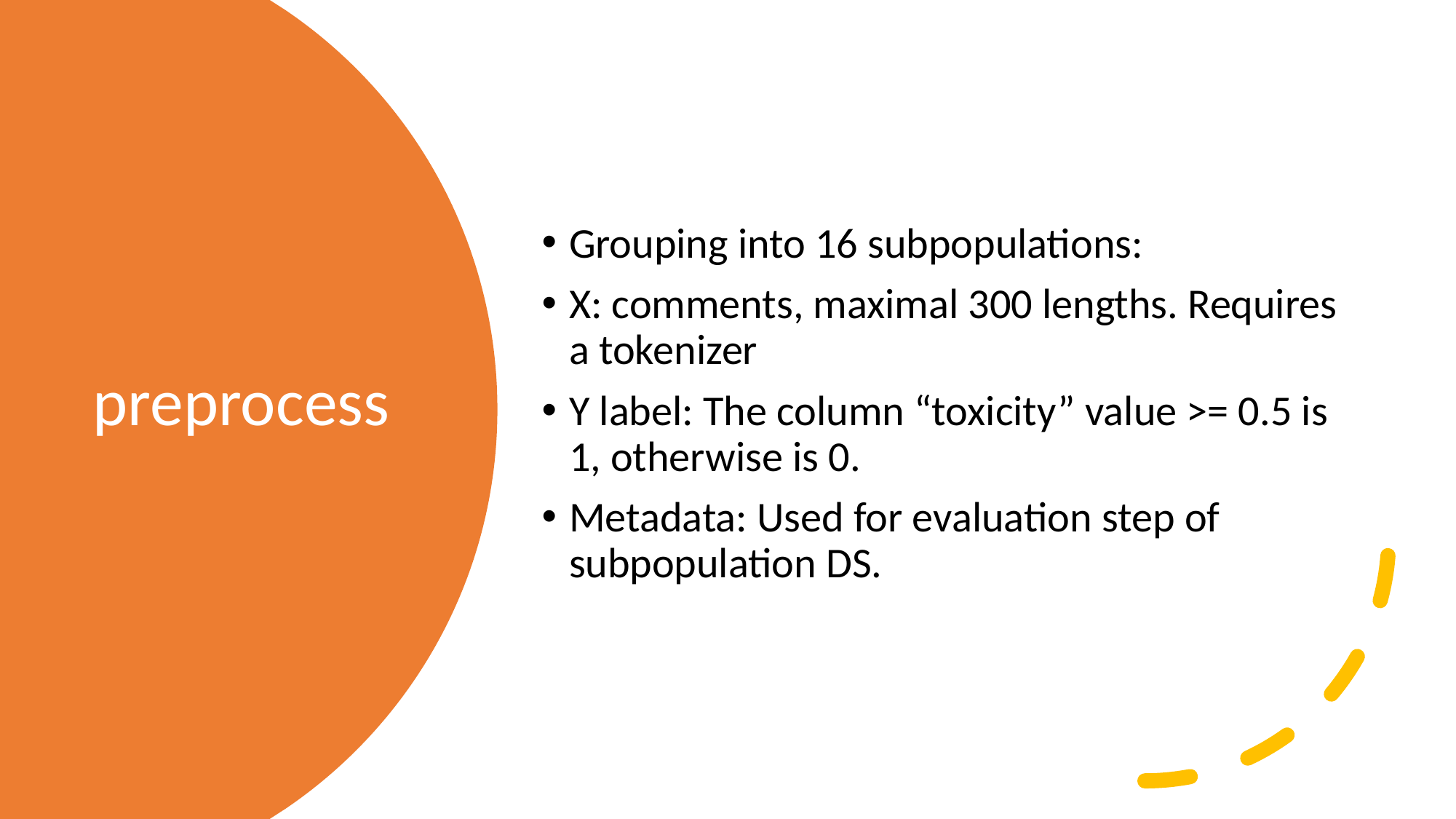

Grouping into 16 subpopulations:
X: comments, maximal 300 lengths. Requires a tokenizer
Y label: The column “toxicity” value >= 0.5 is 1, otherwise is 0.
Metadata: Used for evaluation step of subpopulation DS.
# preprocess